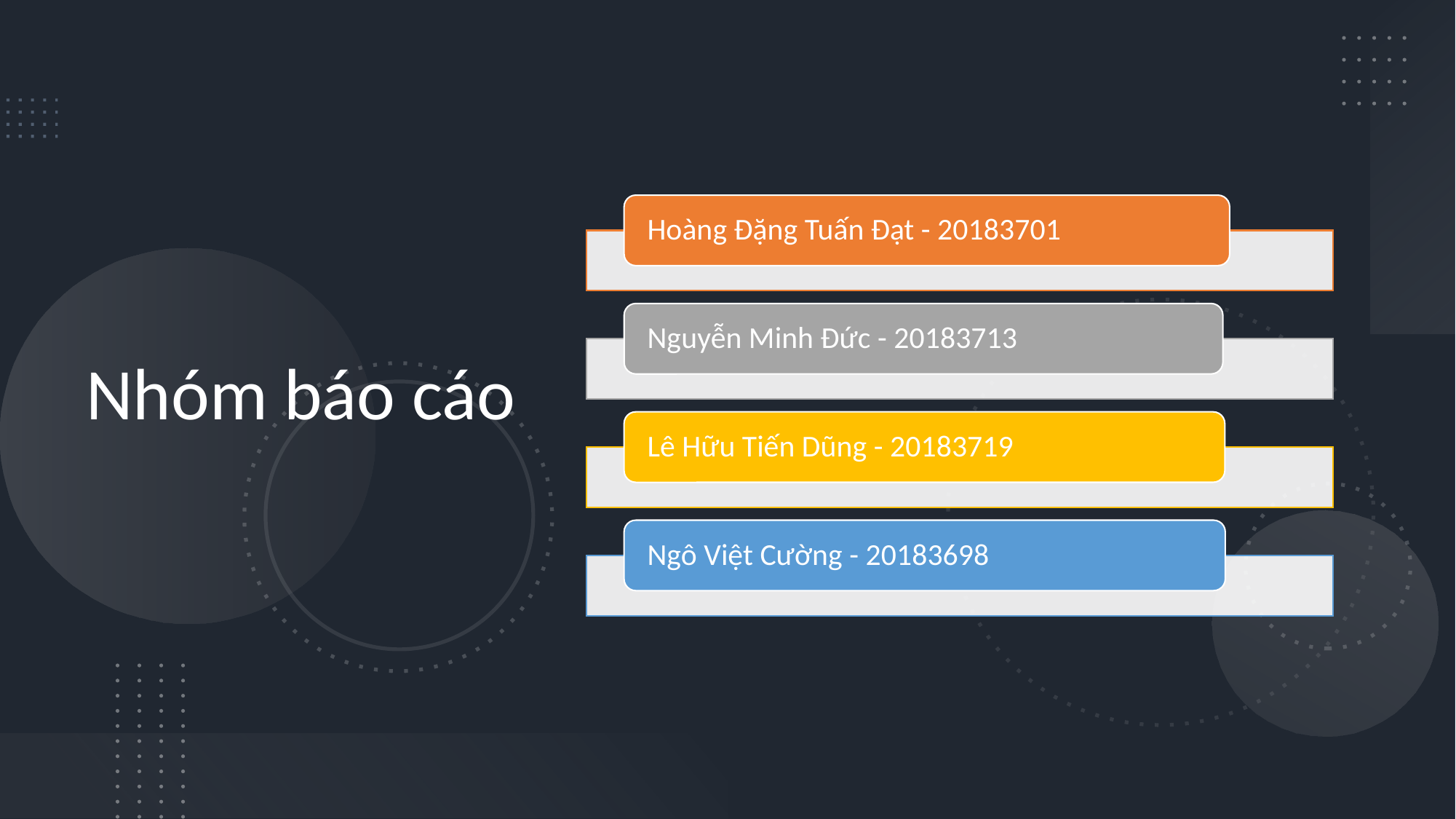

# Nhóm báo cáo

Hoàng Đặng Tuấn Đạt - 20183701

Nguyễn Minh Đức - 20183713

Lê Hữu Tiến Dũng - 20183719

Ngô Việt Cường - 20183698